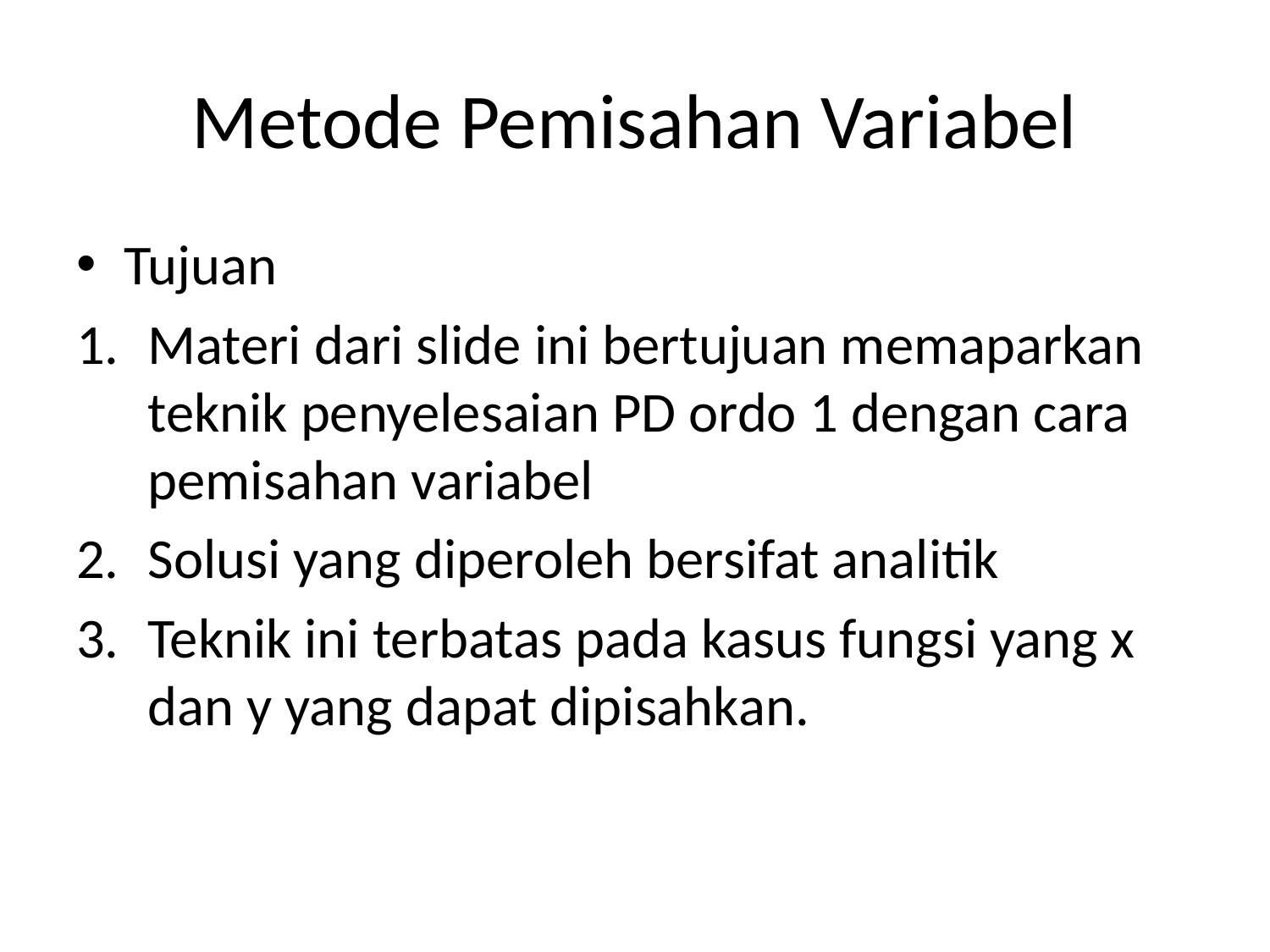

# Metode Pemisahan Variabel
Tujuan
Materi dari slide ini bertujuan memaparkan teknik penyelesaian PD ordo 1 dengan cara pemisahan variabel
Solusi yang diperoleh bersifat analitik
Teknik ini terbatas pada kasus fungsi yang x dan y yang dapat dipisahkan.